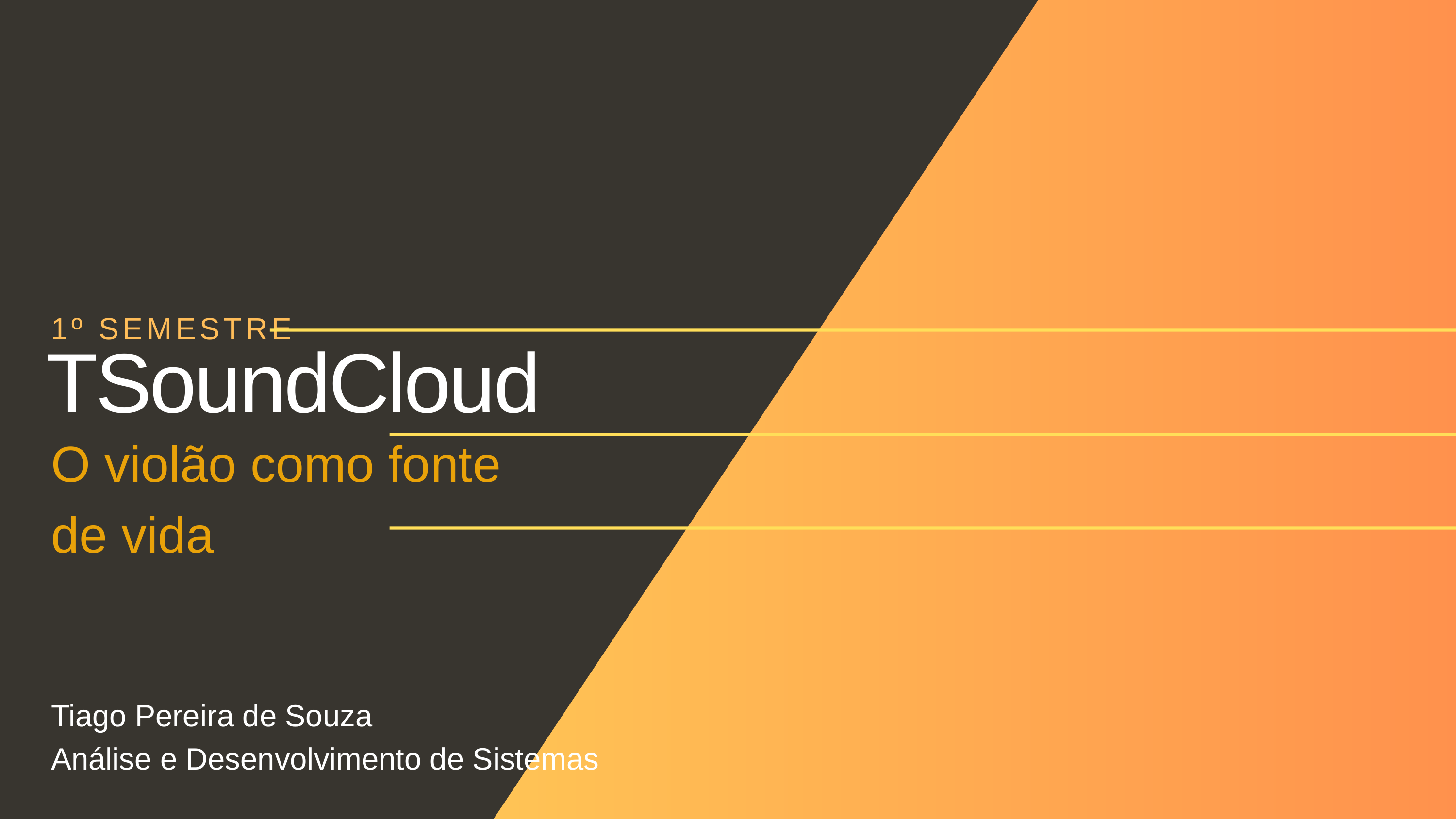

1º SEMESTRE

TSoundCloud

O violão como fonte de vida

Tiago Pereira de Souza
Análise e Desenvolvimento de Sistemas